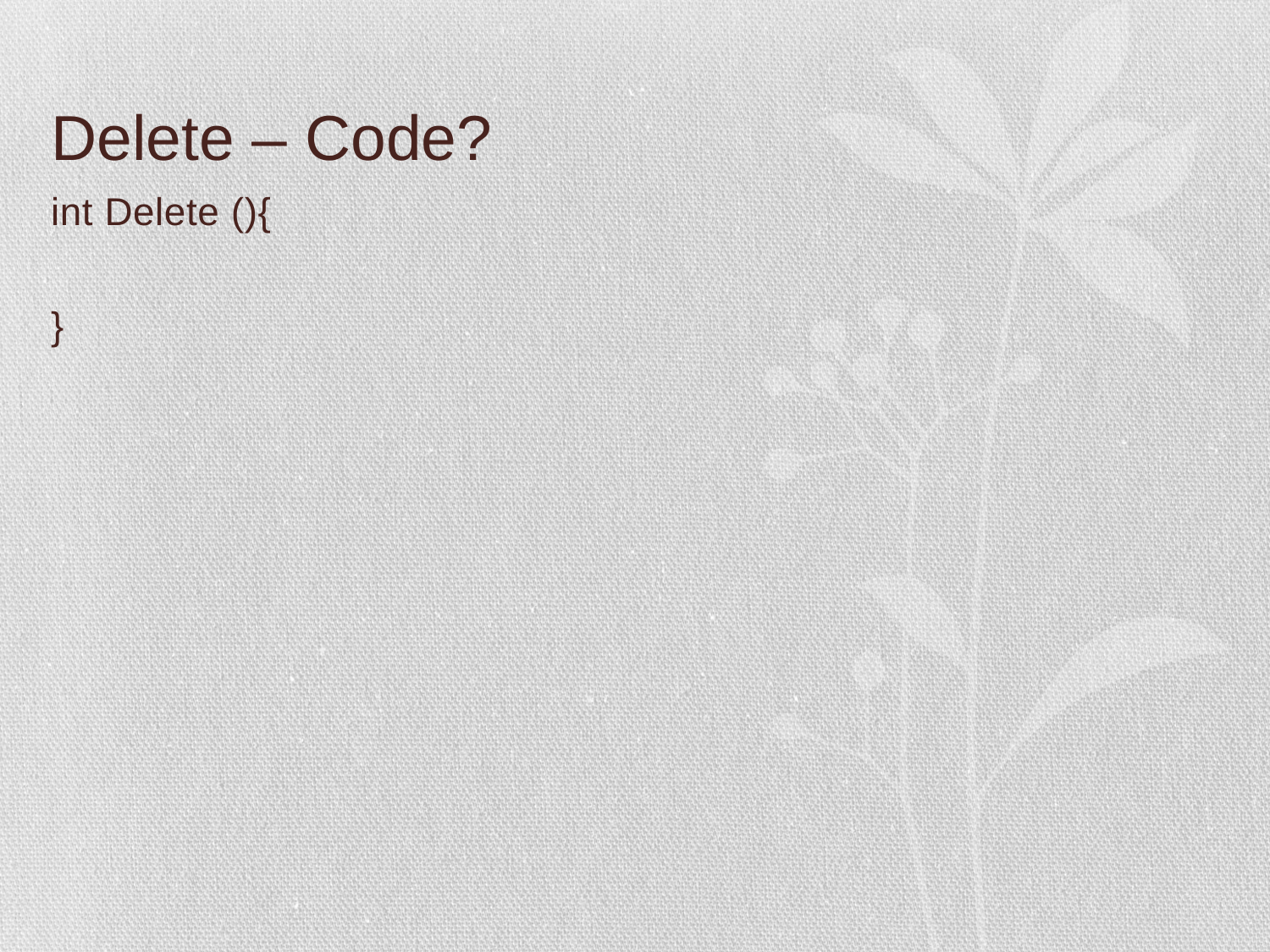

# Delete – Code?
int Delete (){

}